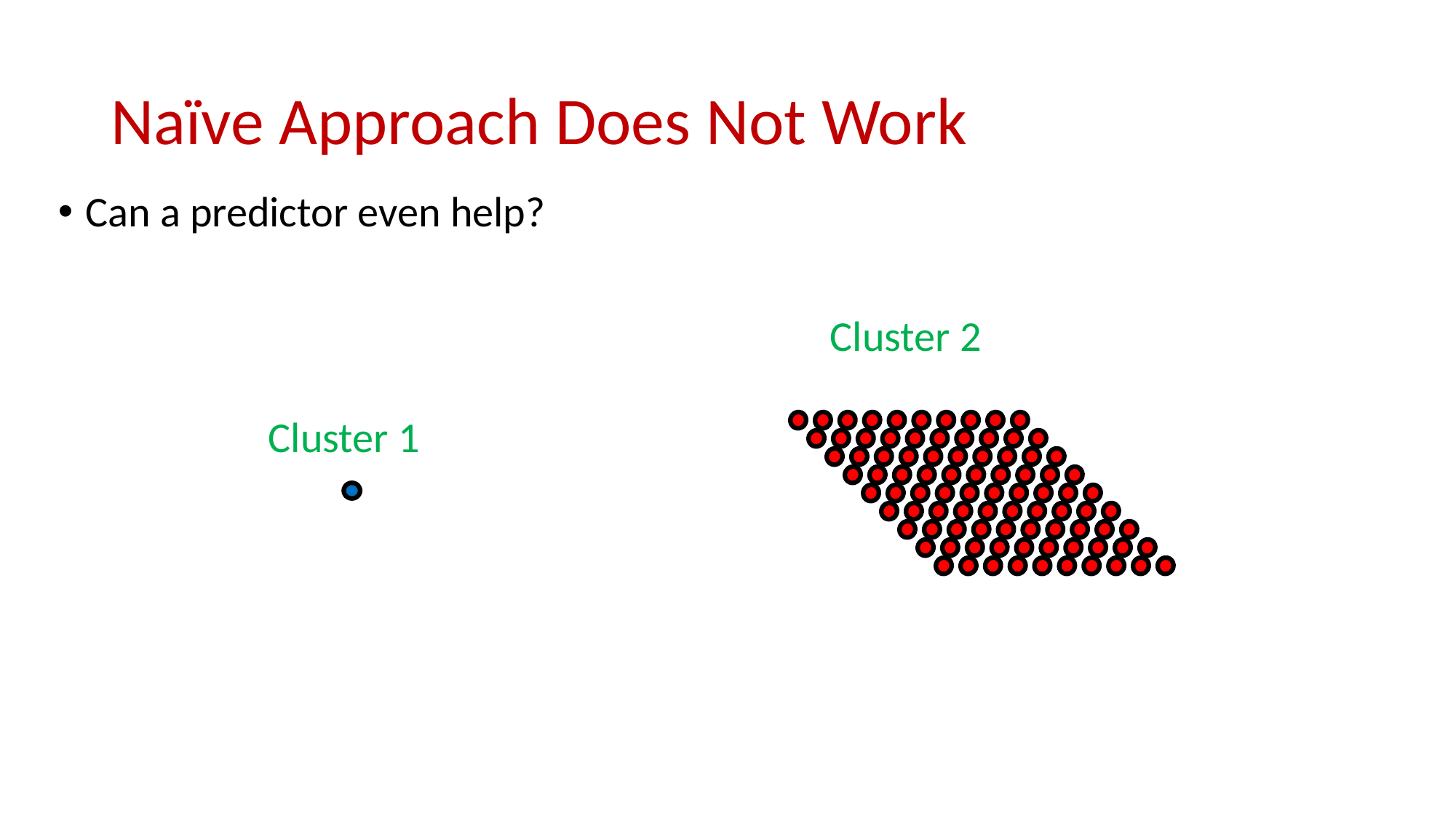

# Naïve Approach Does Not Work
Can a predictor even help?
Cluster 2
Cluster 1